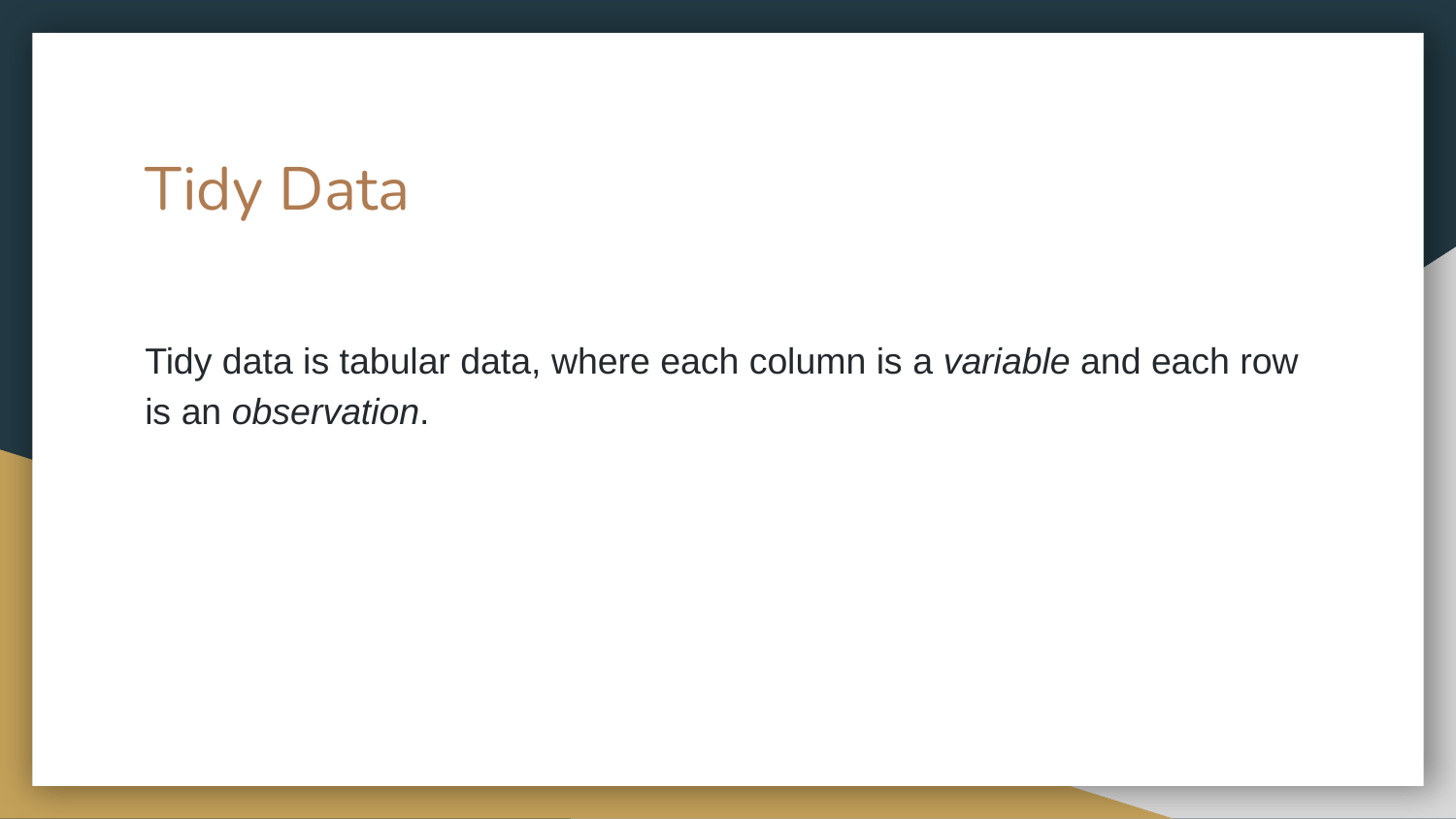

# Tidy Data
Tidy data is tabular data, where each column is a variable and each row is an observation.